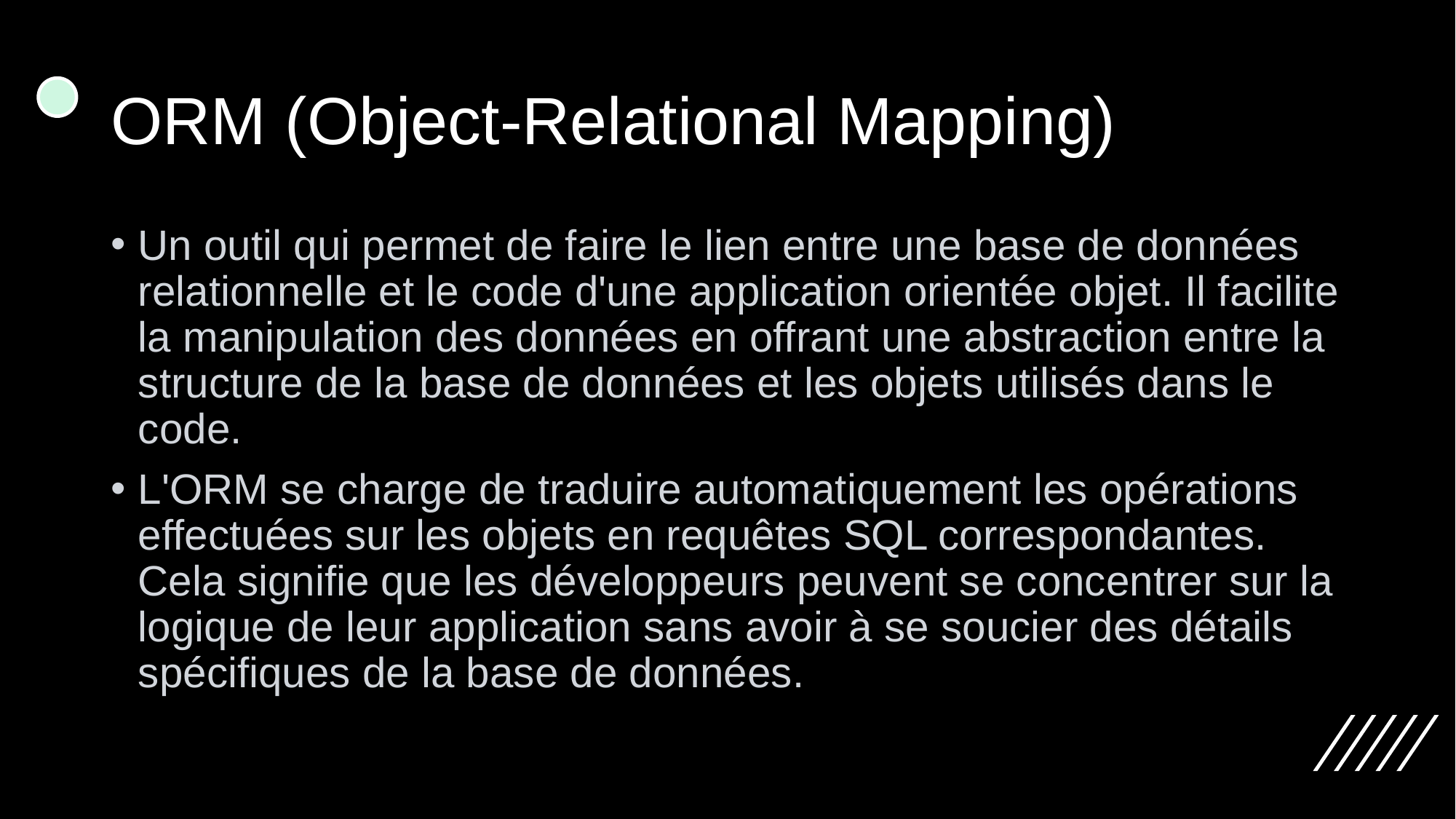

# ORM (Object-Relational Mapping)
Un outil qui permet de faire le lien entre une base de données relationnelle et le code d'une application orientée objet. Il facilite la manipulation des données en offrant une abstraction entre la structure de la base de données et les objets utilisés dans le code.
L'ORM se charge de traduire automatiquement les opérations effectuées sur les objets en requêtes SQL correspondantes. Cela signifie que les développeurs peuvent se concentrer sur la logique de leur application sans avoir à se soucier des détails spécifiques de la base de données.